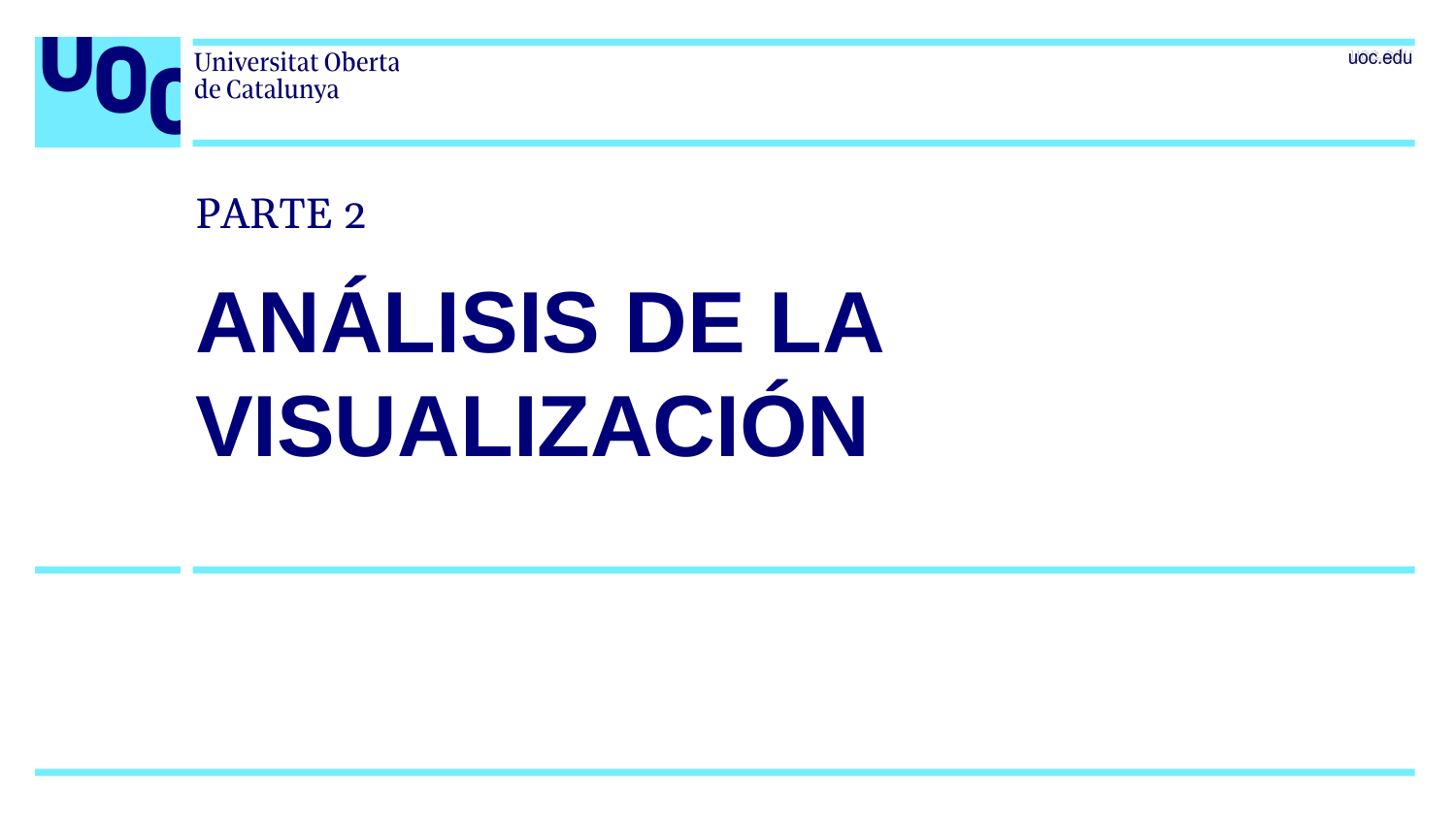

PARTE 2
# ANÁLISIS DE LA VISUALIZACIÓN